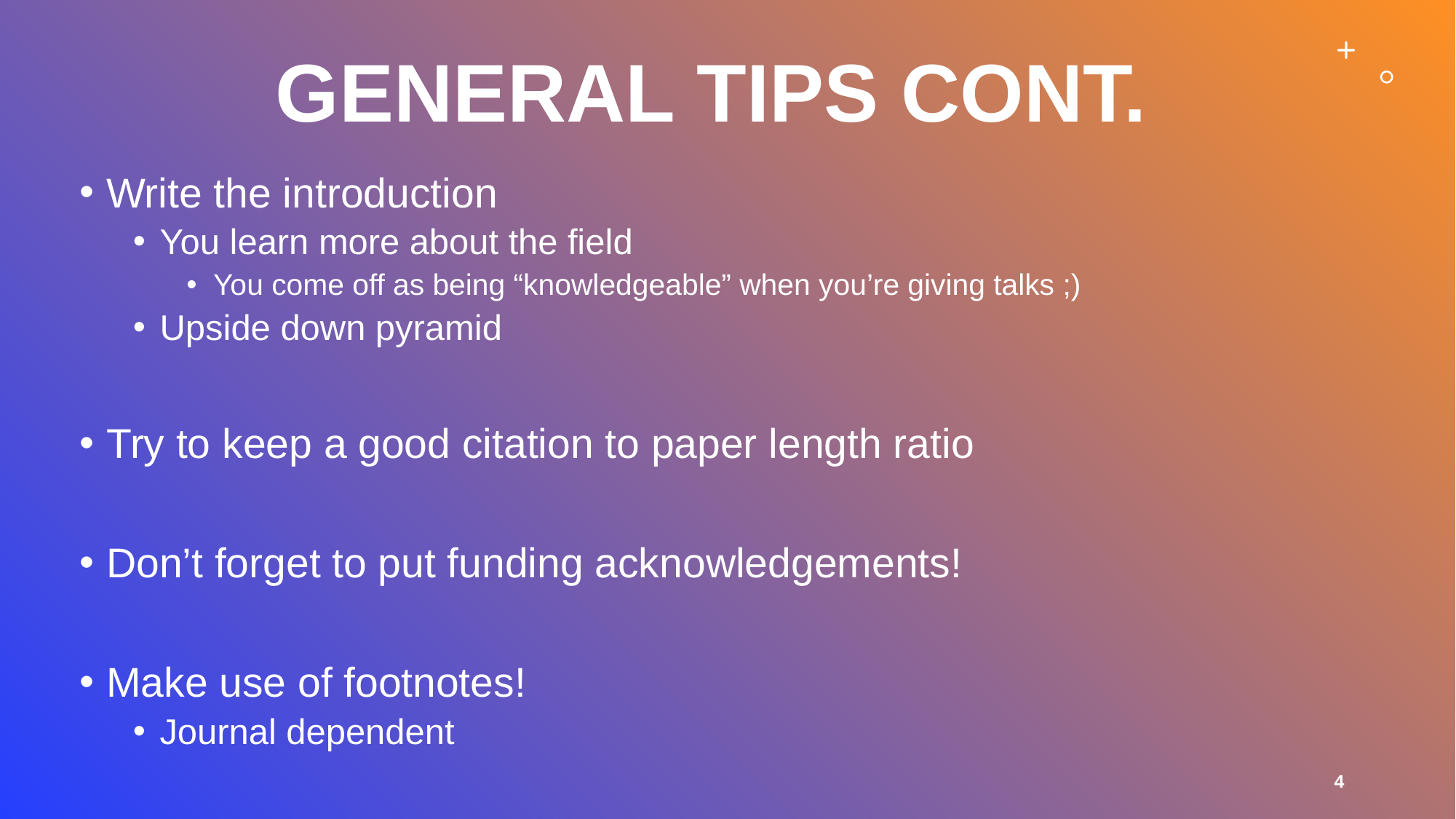

# General tips cont.
Write the introduction
You learn more about the field
You come off as being “knowledgeable” when you’re giving talks ;)
Upside down pyramid

Try to keep a good citation to paper length ratio

Don’t forget to put funding acknowledgements!

Make use of footnotes!
Journal dependent

4